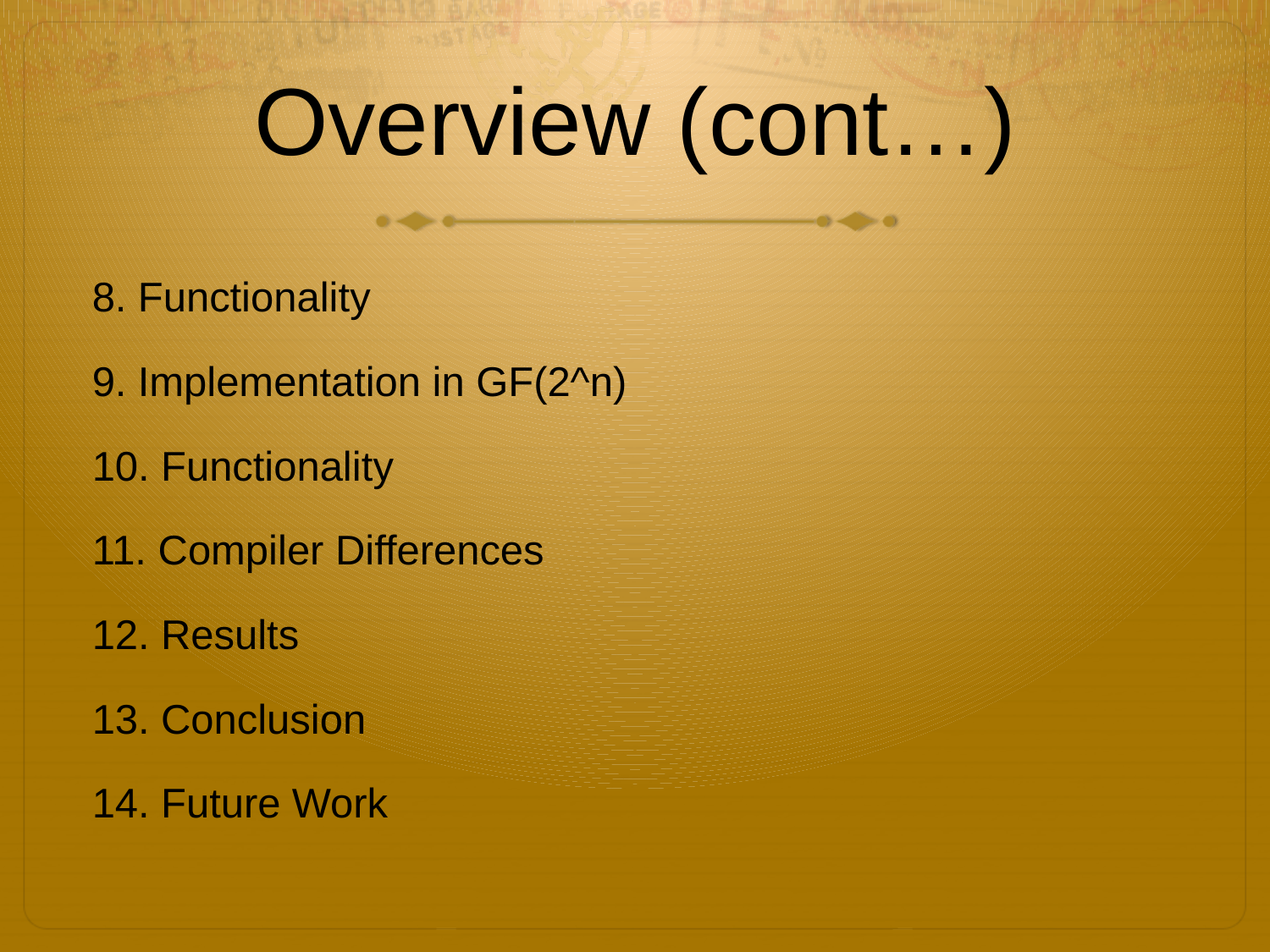

# Overview (cont…)
8. Functionality
9. Implementation in GF(2^n)
10. Functionality
11. Compiler Differences
12. Results
13. Conclusion
14. Future Work